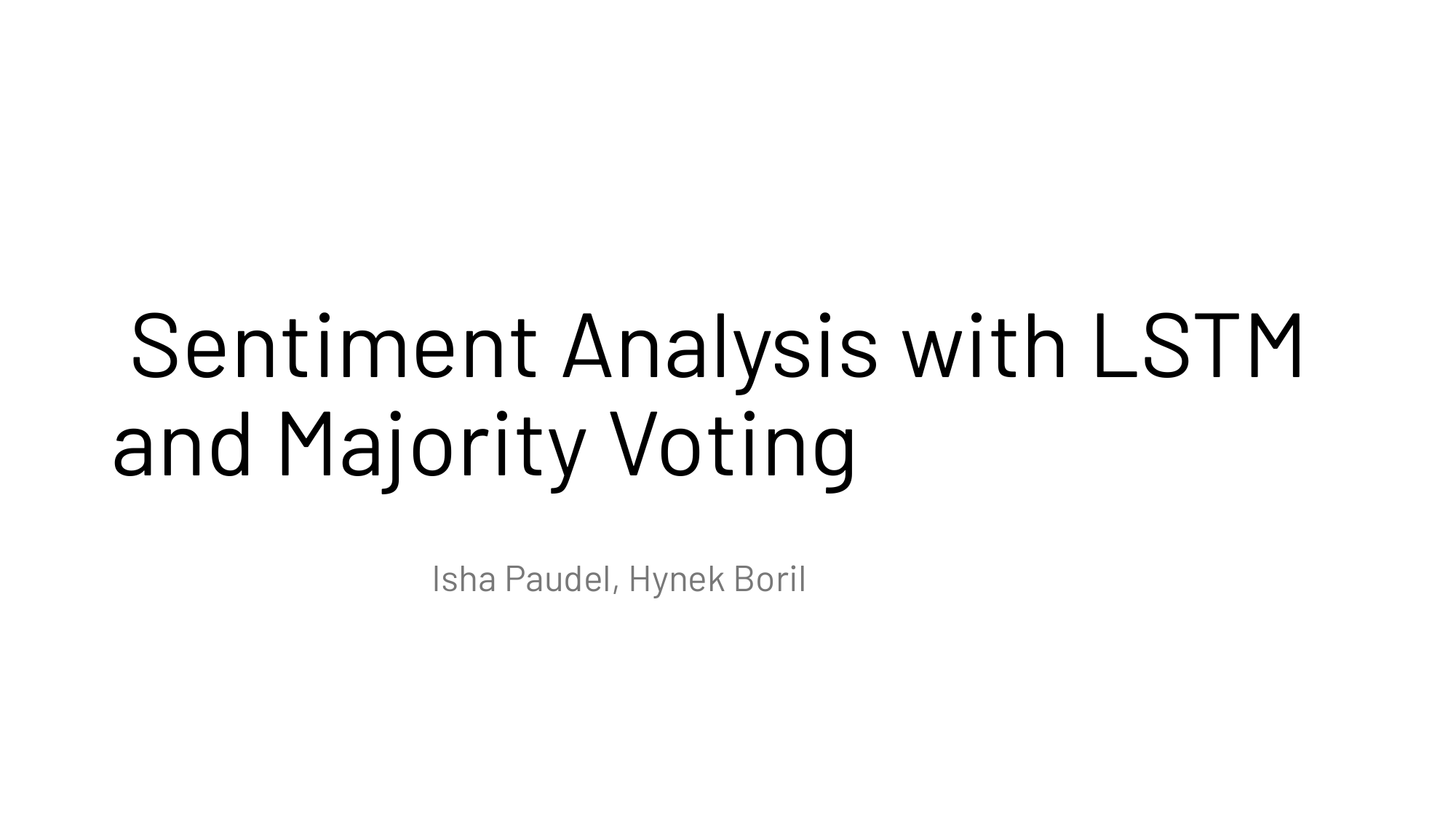

# Sentiment Analysis with LSTM and Majority Voting
Isha Paudel, Hynek Boril